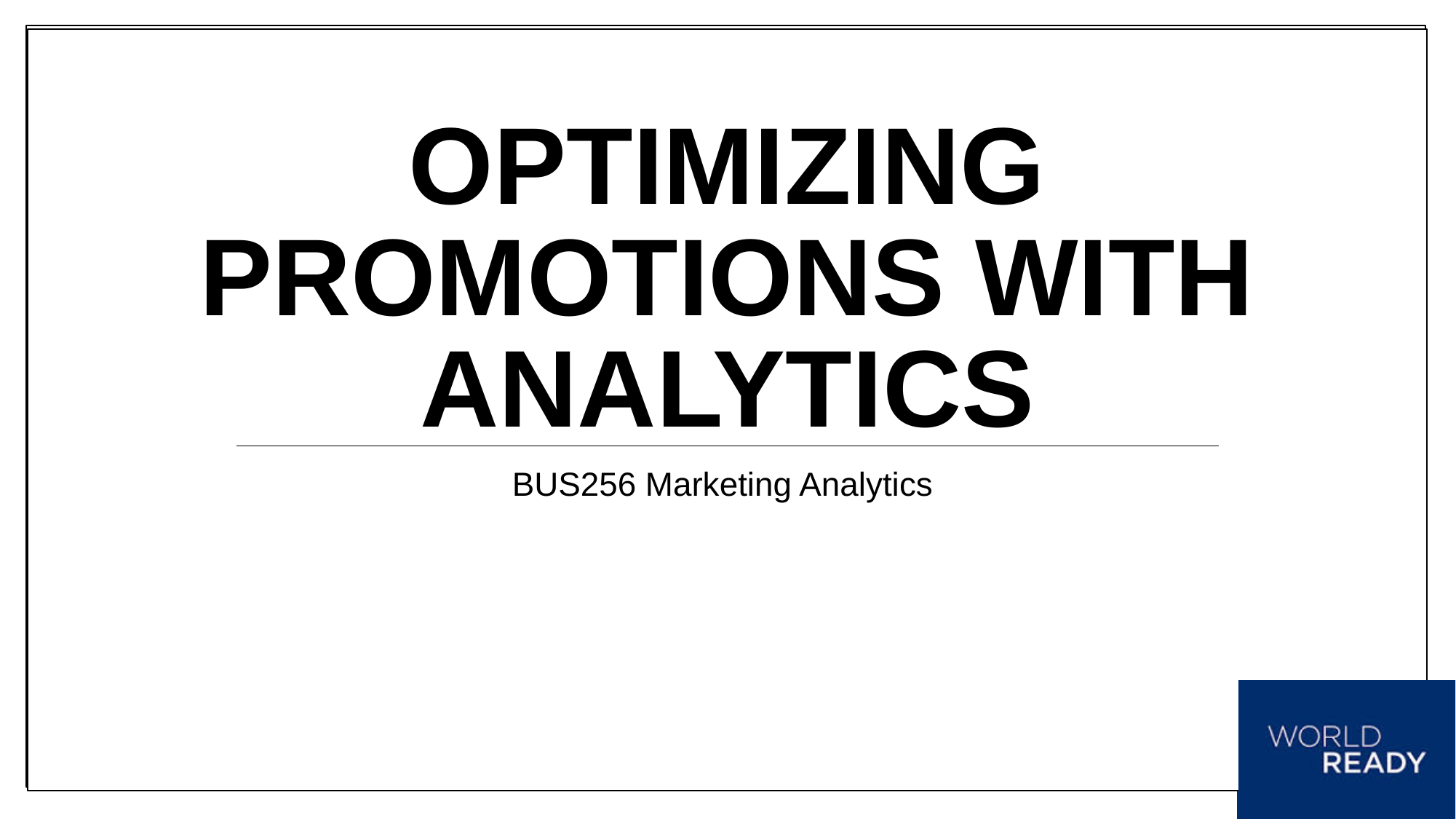

# Optimizing Promotions with Analytics
BUS256 Marketing Analytics